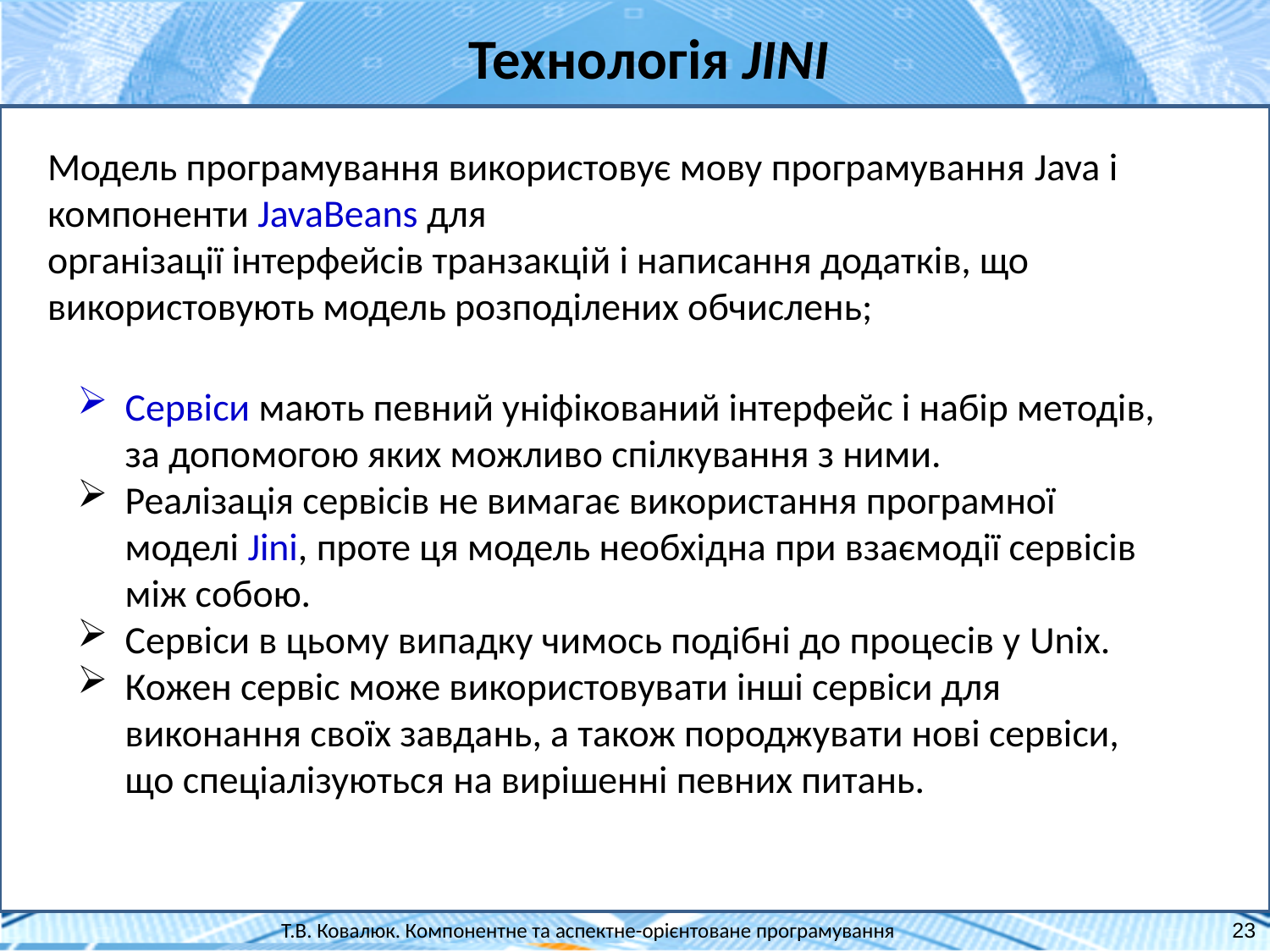

Технологія JINI
Модель програмування використовує мову програмування Java і компоненти JavaBeans для
організації інтерфейсів транзакцій і написання додатків, що використовують модель розподілених обчислень;
Сервіси мають певний уніфікований інтерфейс і набір методів, за допомогою яких можливо спілкування з ними.
Реалізація сервісів не вимагає використання програмної моделі Jini, проте ця модель необхідна при взаємодії сервісів між собою.
Сервіси в цьому випадку чимось подібні до процесів у Unix.
Кожен сервіс може використовувати інші сервіси для виконання своїх завдань, а також породжувати нові сервіси, що спеціалізуються на вирішенні певних питань.